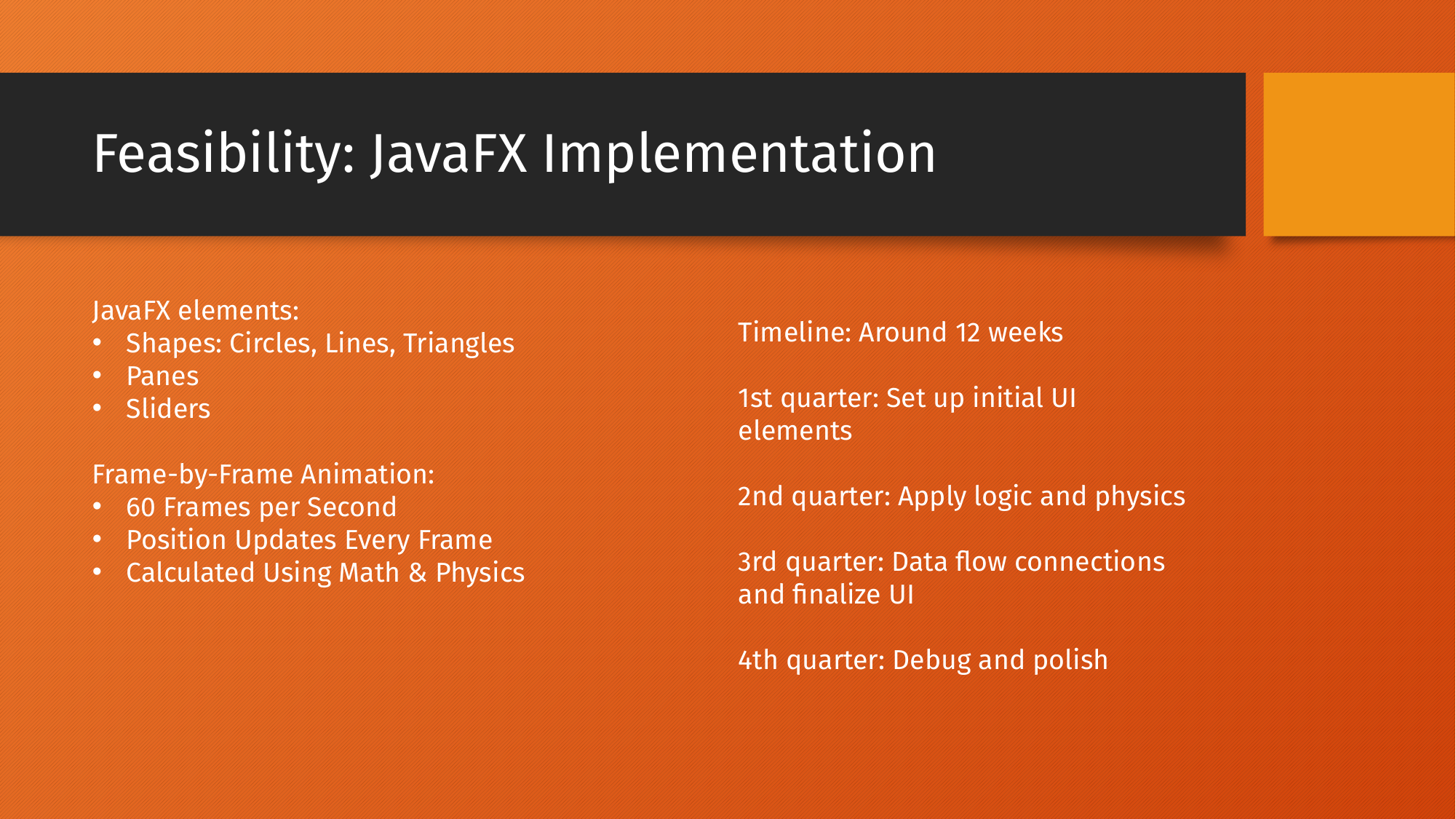

# Feasibility: JavaFX Implementation

JavaFX elements:
Shapes: Circles, Lines, Triangles
Panes
Sliders

Frame-by-Frame Animation:
60 Frames per Second
Position Updates Every Frame
Calculated Using Math & Physics

Timeline: Around 12 weeks

1st quarter: Set up initial UI elements

2nd quarter: Apply logic and physics

3rd quarter: Data flow connections and finalize UI

4th quarter: Debug and polish